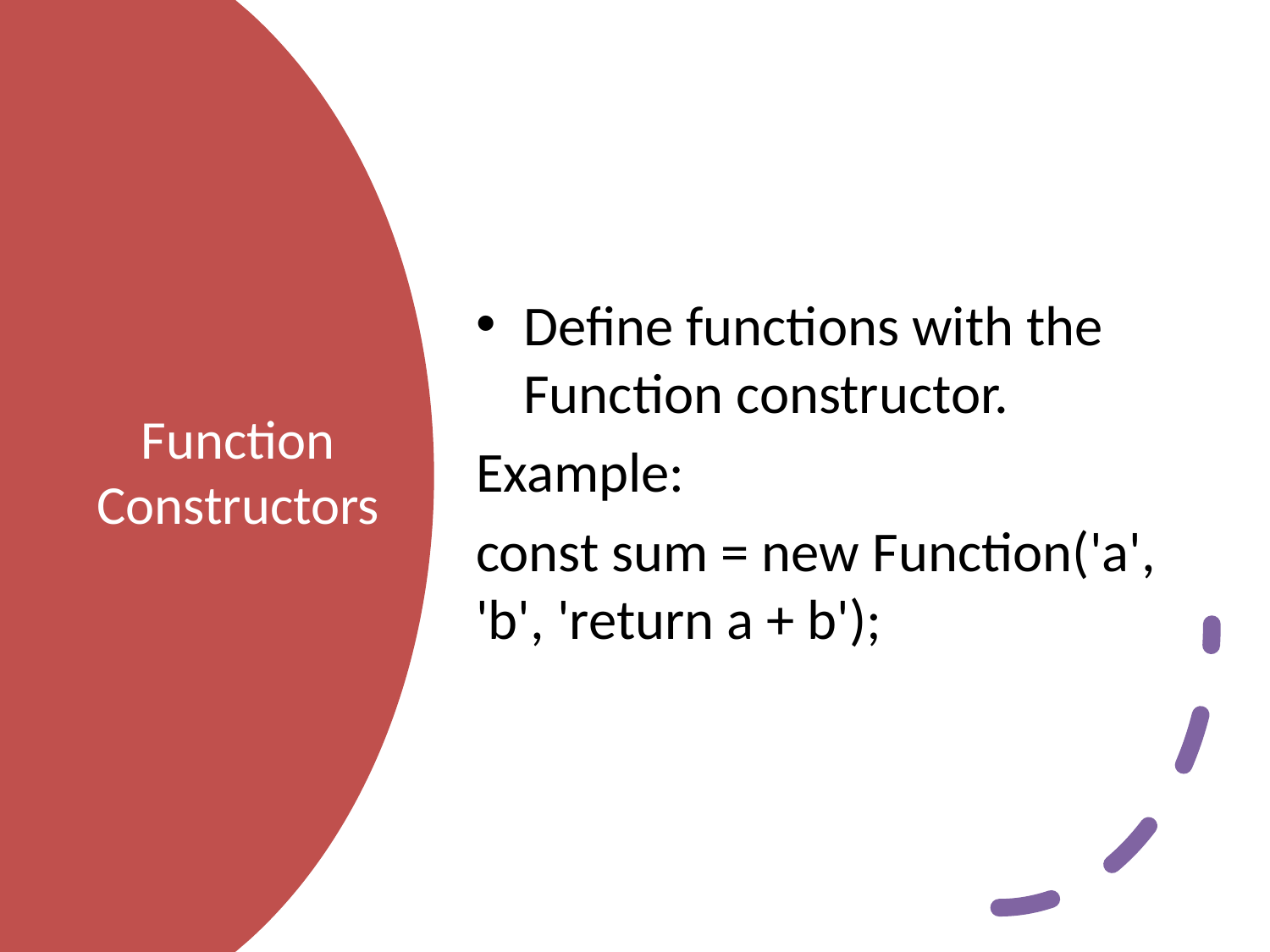

Define functions with the Function constructor.
Example:
const sum = new Function('a', 'b', 'return a + b');
# Function Constructors